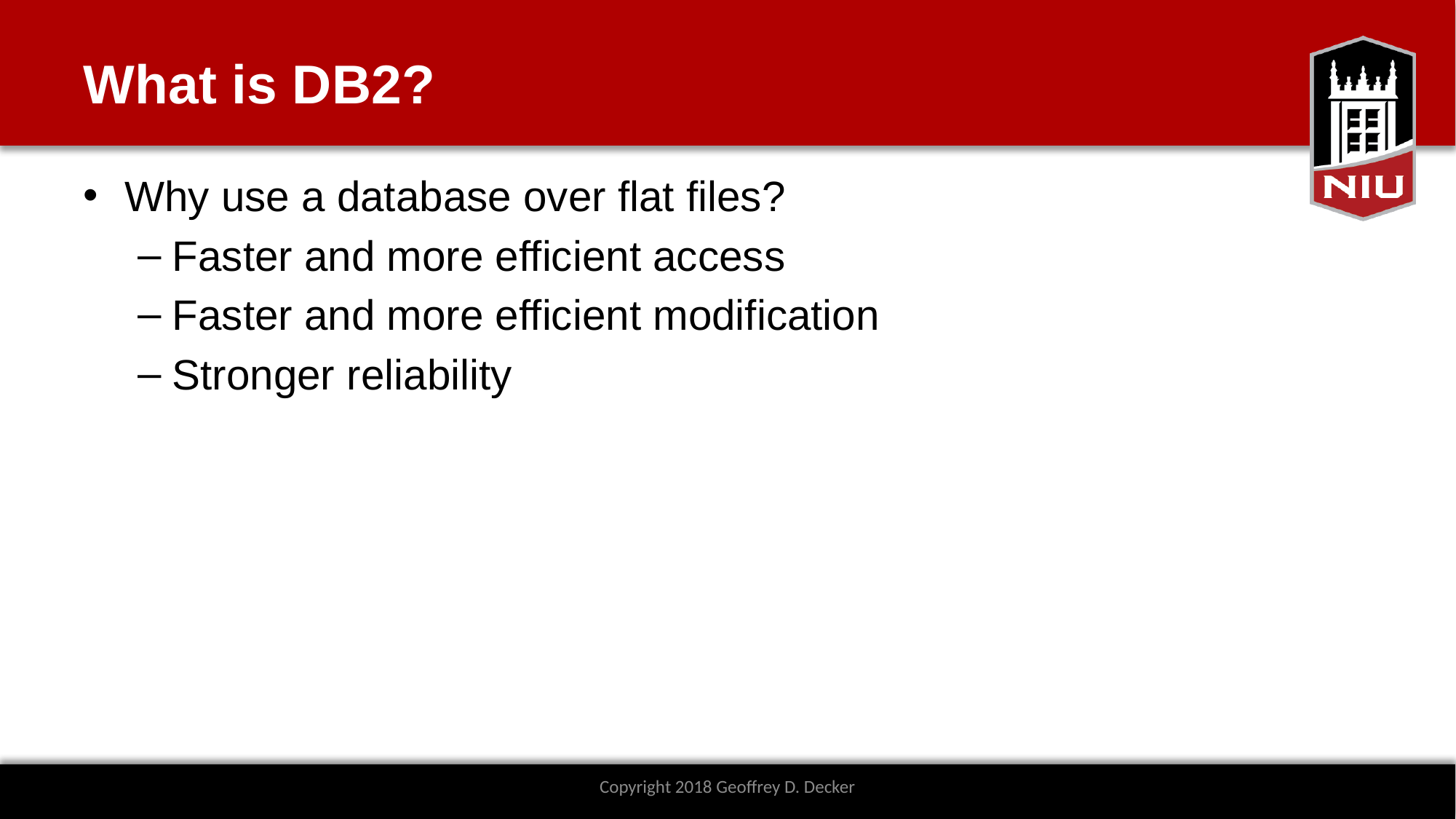

# What is DB2?
Why use a database over flat files?
Faster and more efficient access
Faster and more efficient modification
Stronger reliability
Copyright 2018 Geoffrey D. Decker